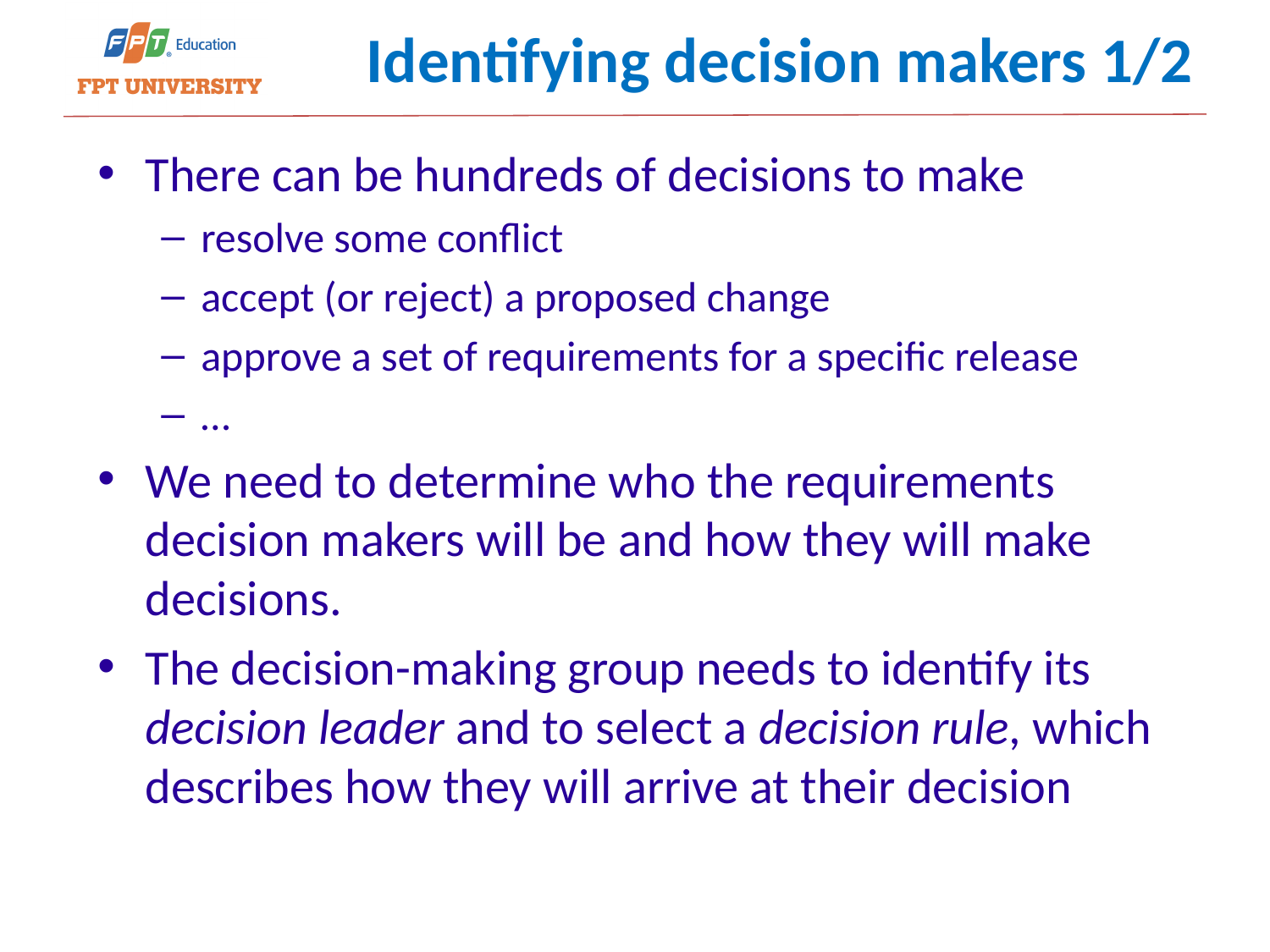

# Identifying decision makers 1/2
There can be hundreds of decisions to make
resolve some conflict
accept (or reject) a proposed change
approve a set of requirements for a specific release
…
We need to determine who the requirements decision makers will be and how they will make decisions.
The decision-making group needs to identify its decision leader and to select a decision rule, which describes how they will arrive at their decision